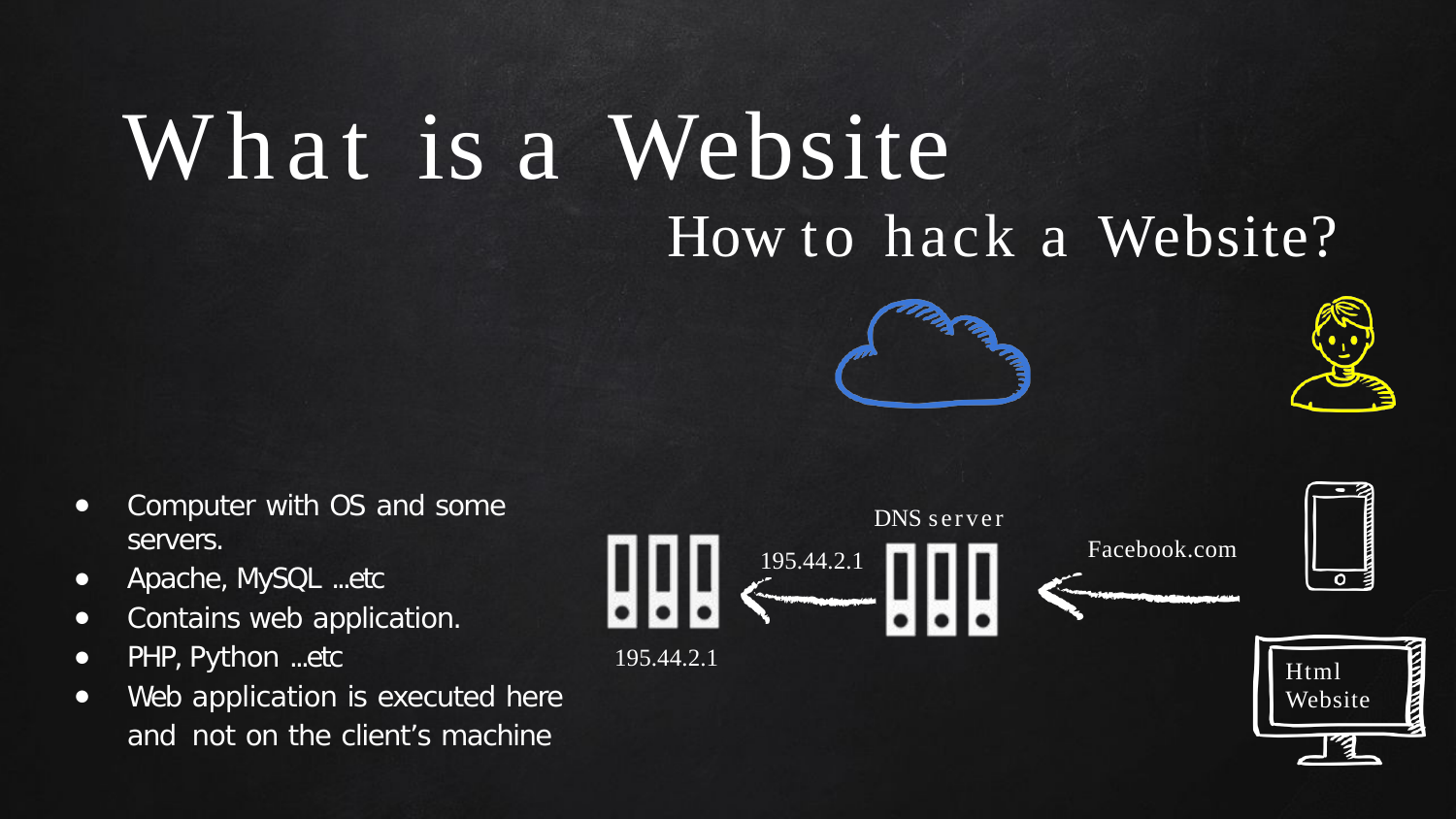

# What is a Website
How to hack a Website?

Computer with OS and some servers.
Apache, MySQL ...etc
Contains web application.
PHP, Python ...etc
Web application is executed here and  not on the client’s machine

DNS server

Facebook.com

195.44.2.1

195.44.2.1
Html  Website